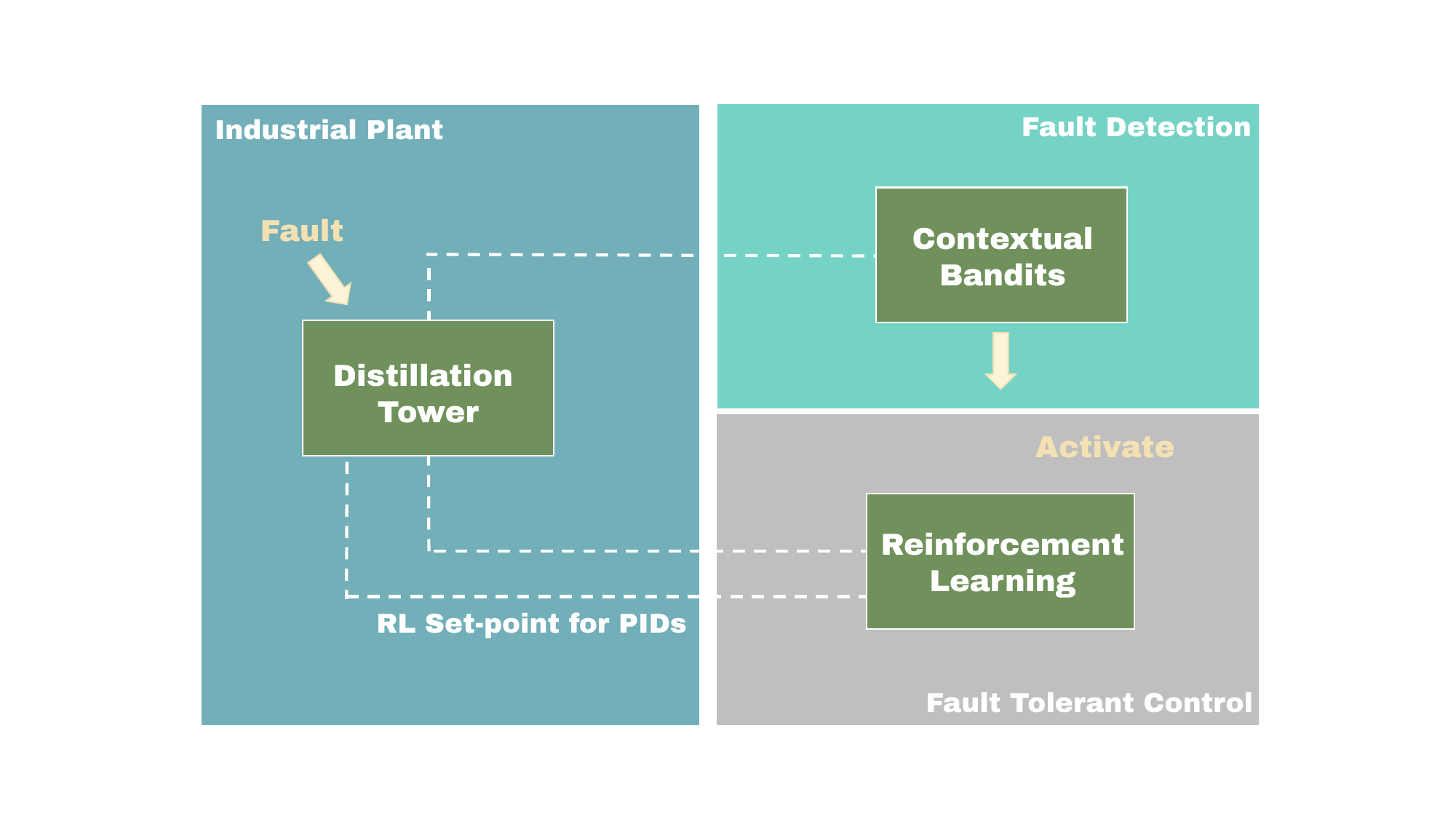

Fault Detection

Industrial Plant

Contextual
Bandits
Fault

Distillation
Tower

Activate

Reinforcement
Learning

RL Set-point for PIDs

Fault Tolerant Control